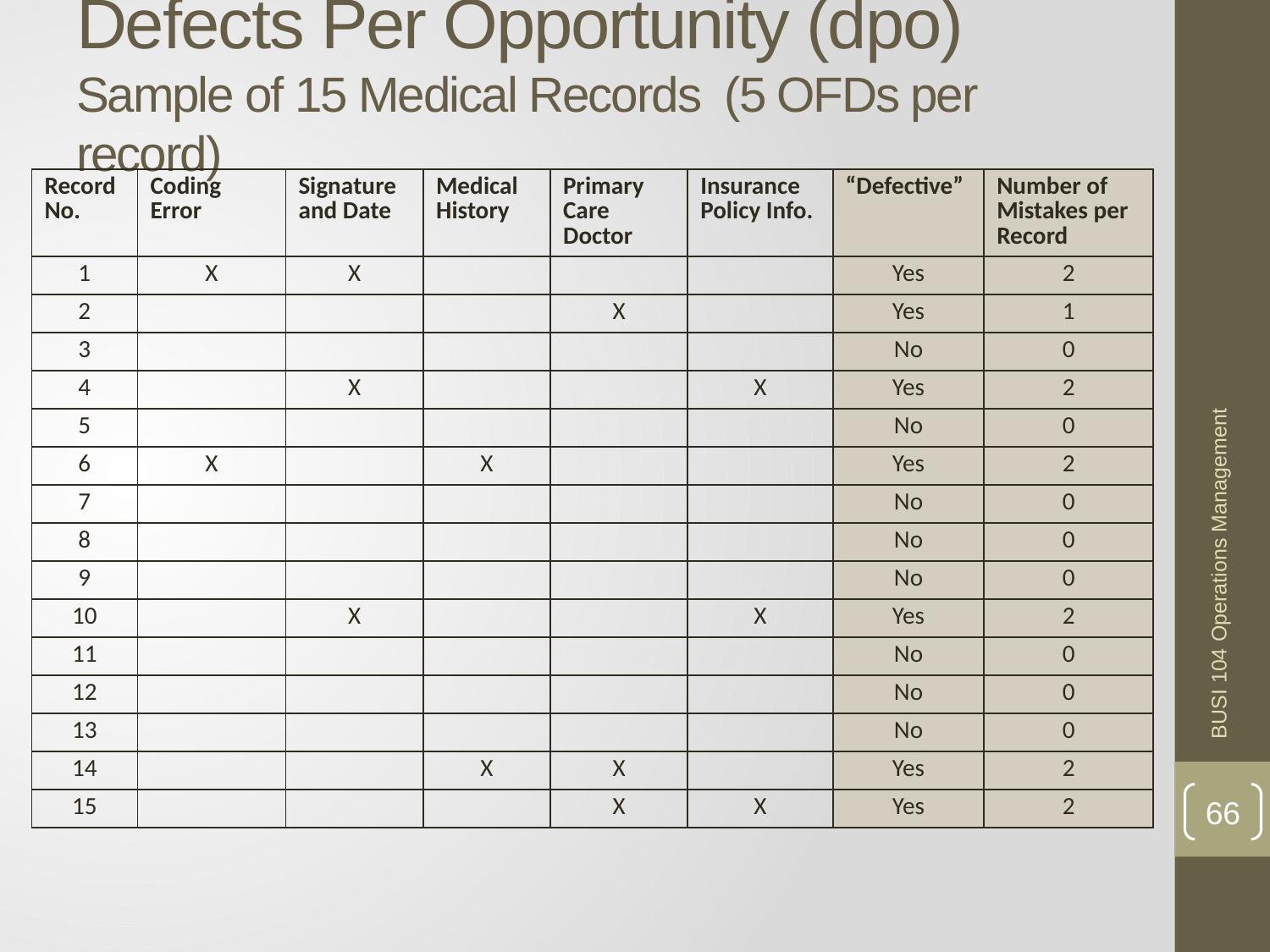

# Defects Per Opportunity (dpo) Sample of 15 Medical Records  (5 OFDs per record)
| Record No. | Coding Error | Signature and Date | Medical History | Primary Care Doctor | Insurance Policy Info. | “Defective” | Number of Mistakes per Record |
| --- | --- | --- | --- | --- | --- | --- | --- |
| 1 | X | X |  |  |  | Yes | 2 |
| 2 |  |  |  | X |  | Yes | 1 |
| 3 |  |  |  |  |  | No | 0 |
| 4 |  | X |  |  | X | Yes | 2 |
| 5 |  |  |  |  |  | No | 0 |
| 6 | X |  | X |  |  | Yes | 2 |
| 7 |  |  |  |  |  | No | 0 |
| 8 |  |  |  |  |  | No | 0 |
| 9 |  |  |  |  |  | No | 0 |
| 10 |  | X |  |  | X | Yes | 2 |
| 11 |  |  |  |  |  | No | 0 |
| 12 |  |  |  |  |  | No | 0 |
| 13 |  |  |  |  |  | No | 0 |
| 14 |  |  | X | X |  | Yes | 2 |
| 15 |  |  |  | X | X | Yes | 2 |
BUSI 104 Operations Management
66